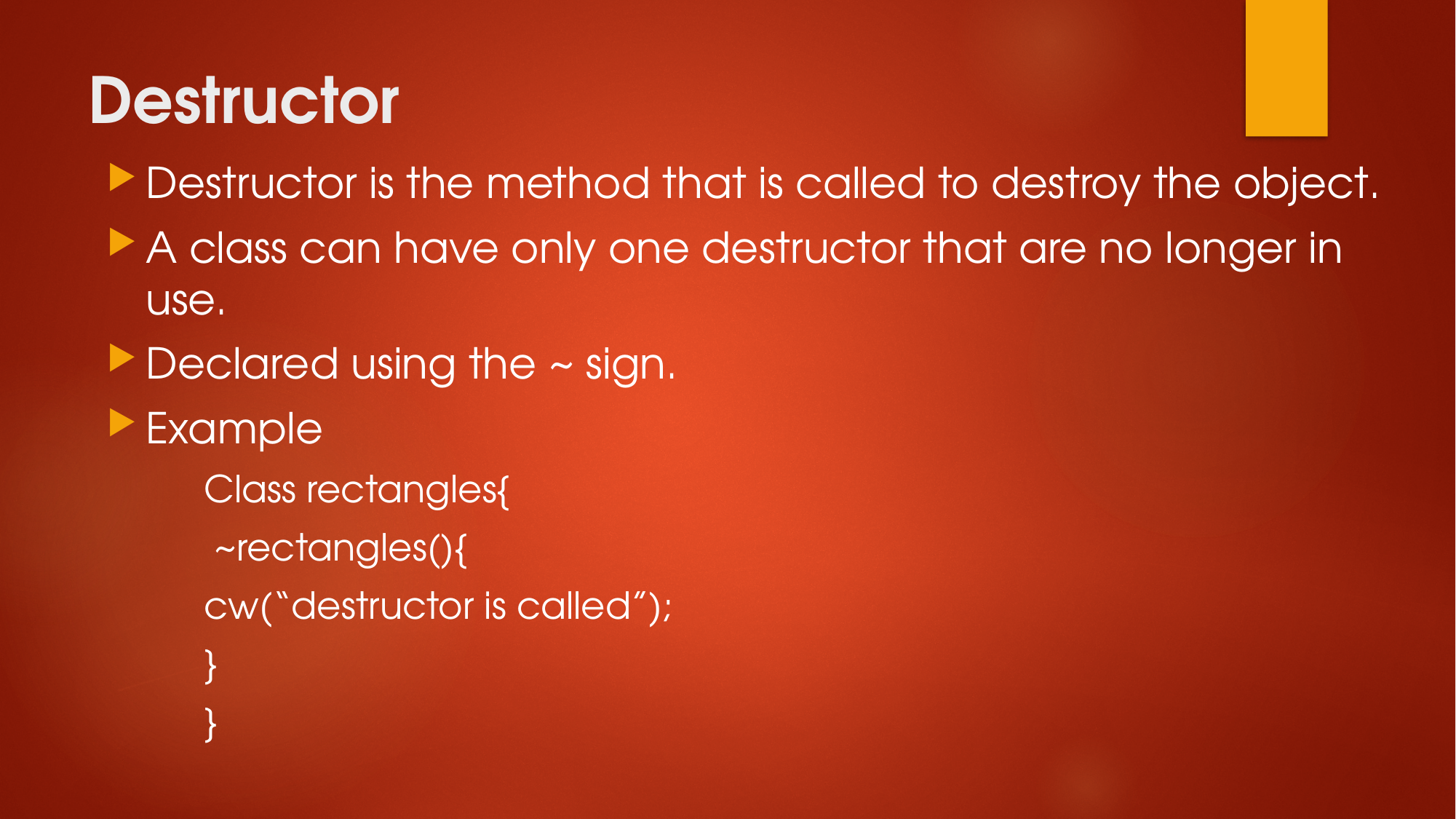

# Destructor
Destructor is the method that is called to destroy the object.
A class can have only one destructor that are no longer in use.
Declared using the ~ sign.
Example
Class rectangles{
 ~rectangles(){
cw(“destructor is called”);
}
}